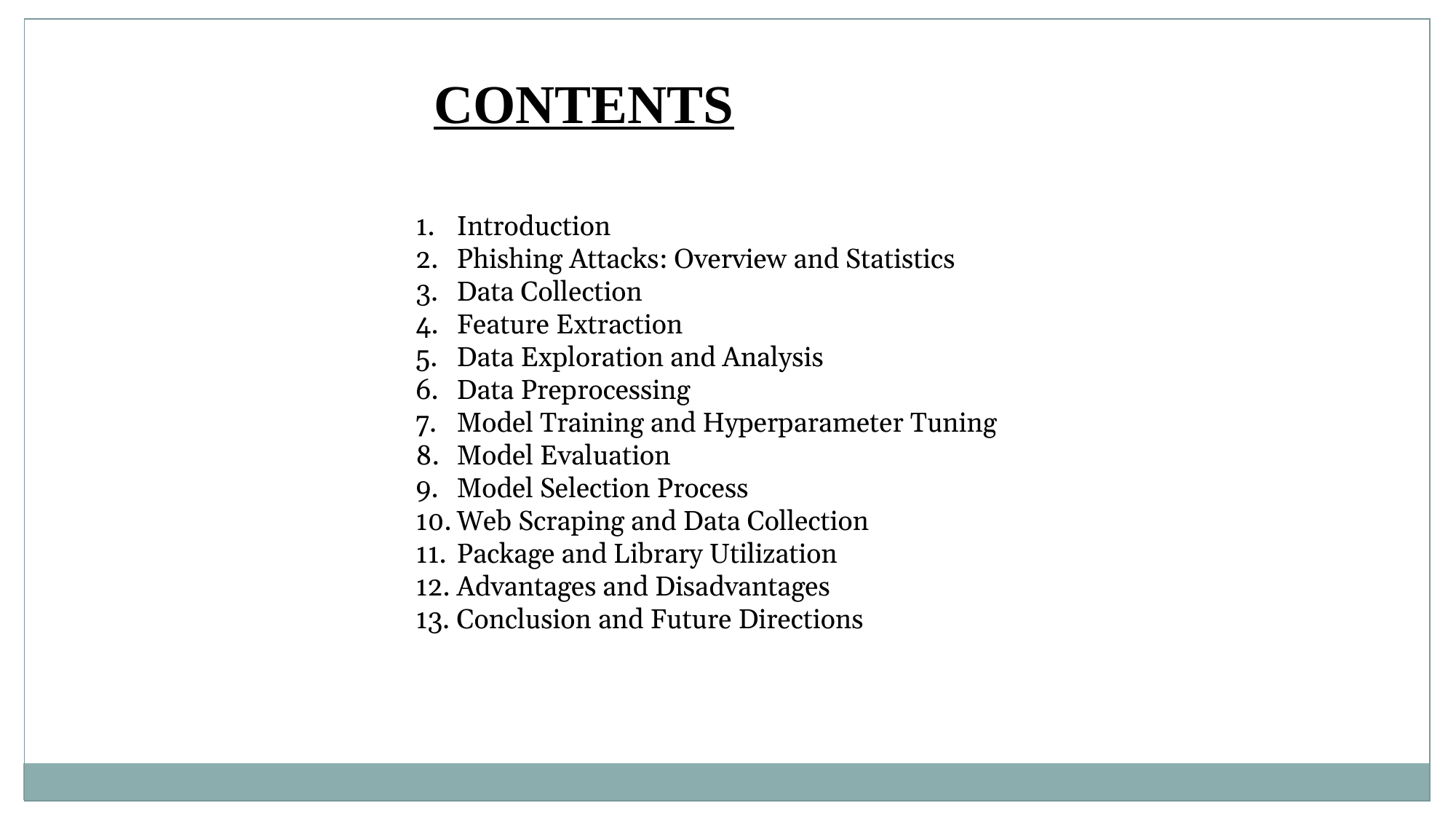

CONTENTS
Introduction
Phishing Attacks: Overview and Statistics
Data Collection
Feature Extraction
Data Exploration and Analysis
Data Preprocessing
Model Training and Hyperparameter Tuning
Model Evaluation
Model Selection Process
Web Scraping and Data Collection
Package and Library Utilization
Advantages and Disadvantages
Conclusion and Future Directions